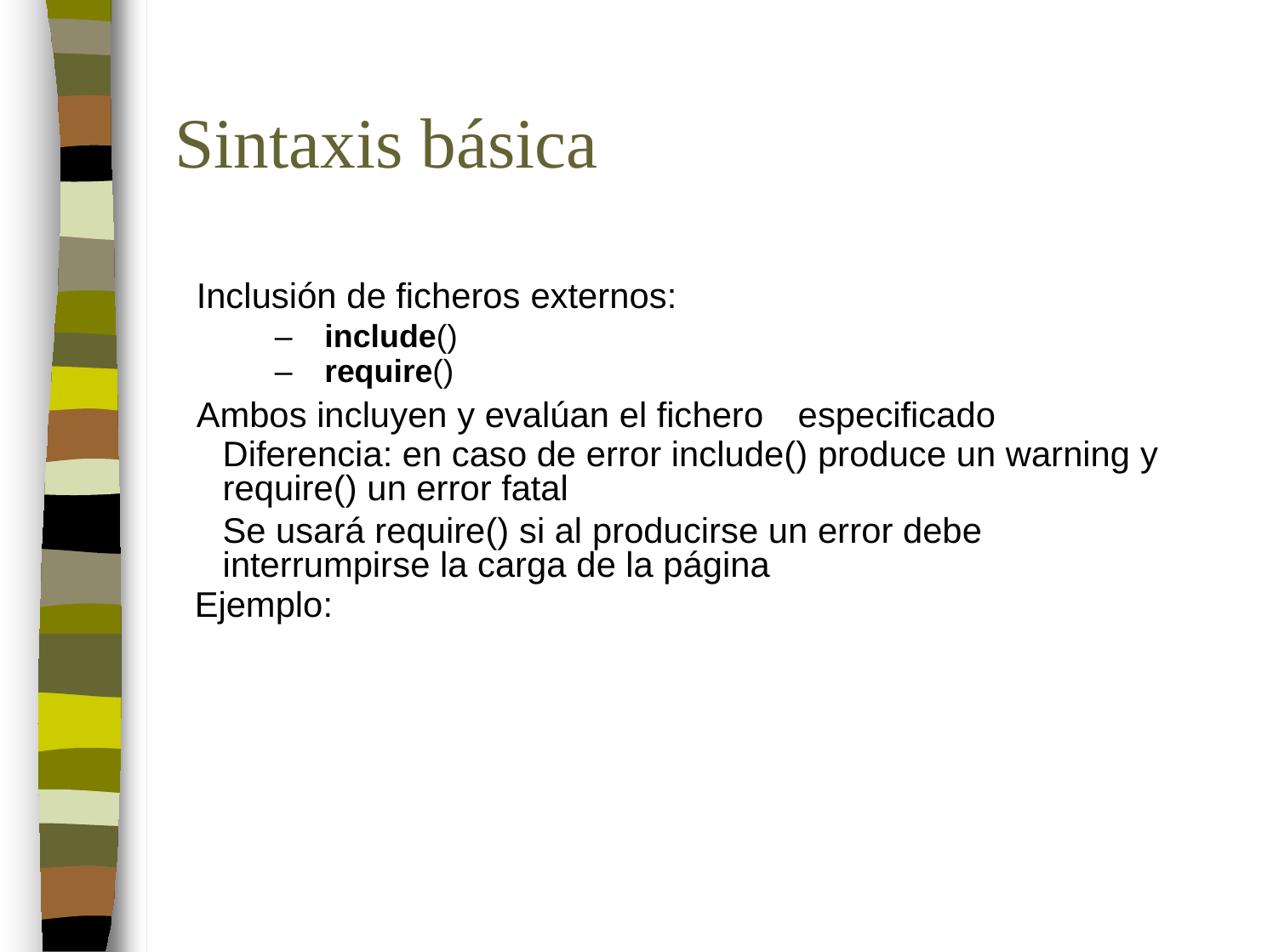

Sintaxis básica

   Inclusión de ficheros externos:
–
–
include()
require()

   Ambos incluyen y evalúan el fichero
especificado

	Diferencia: en caso de error include() produce un warning y require() un error fatal
	Se usará require() si al producirse un error debe interrumpirse la carga de la página
   Ejemplo: